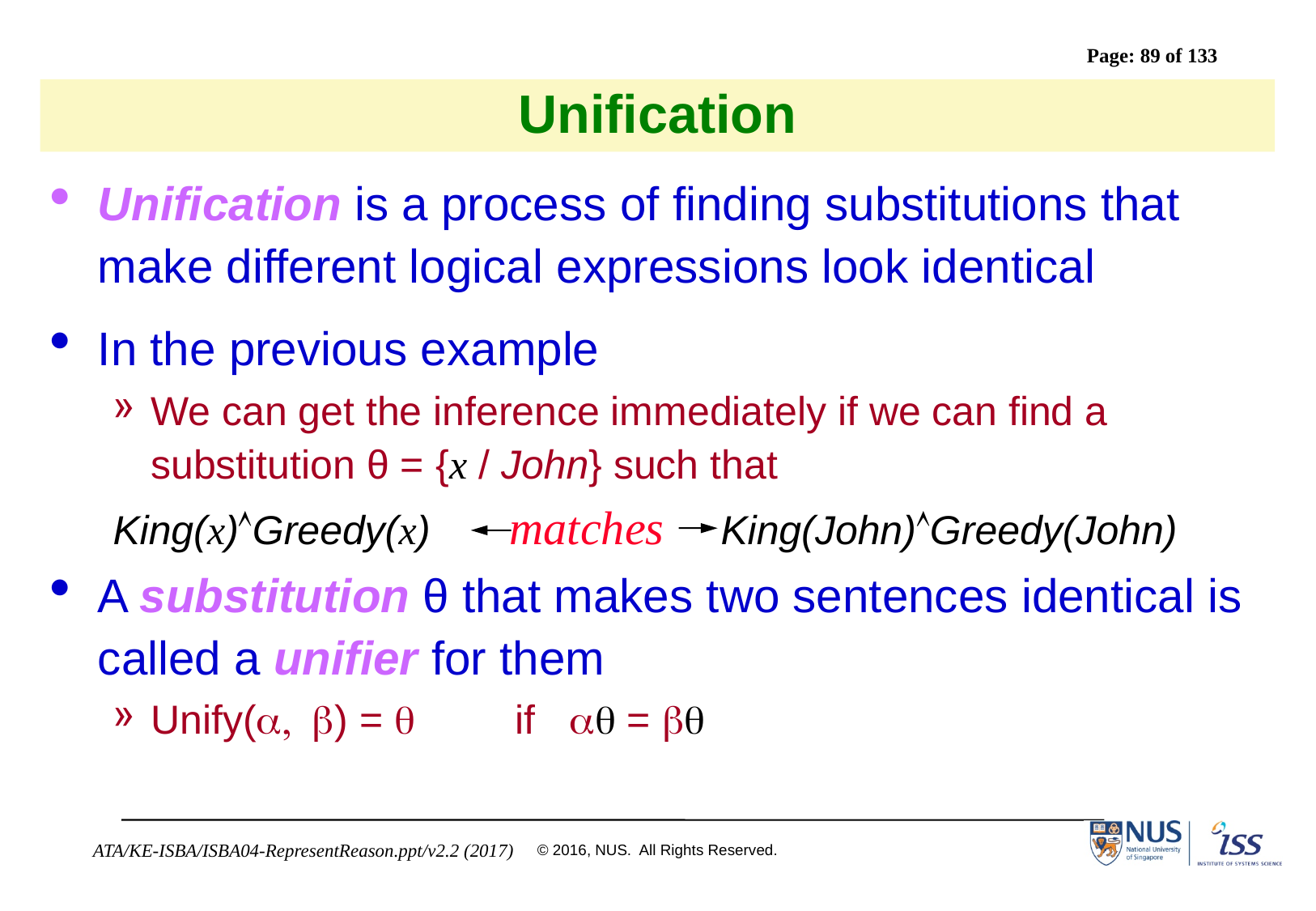

# Unification
Unification is a process of finding substitutions that make different logical expressions look identical
In the previous example
We can get the inference immediately if we can find a substitution θ = {x / John} such that
King(x)∧Greedy(x)       matches     King(John)∧Greedy(John)
A substitution θ that makes two sentences identical is called a unifier for them
Unify(α, β) = θ 	if   αθ = βθ